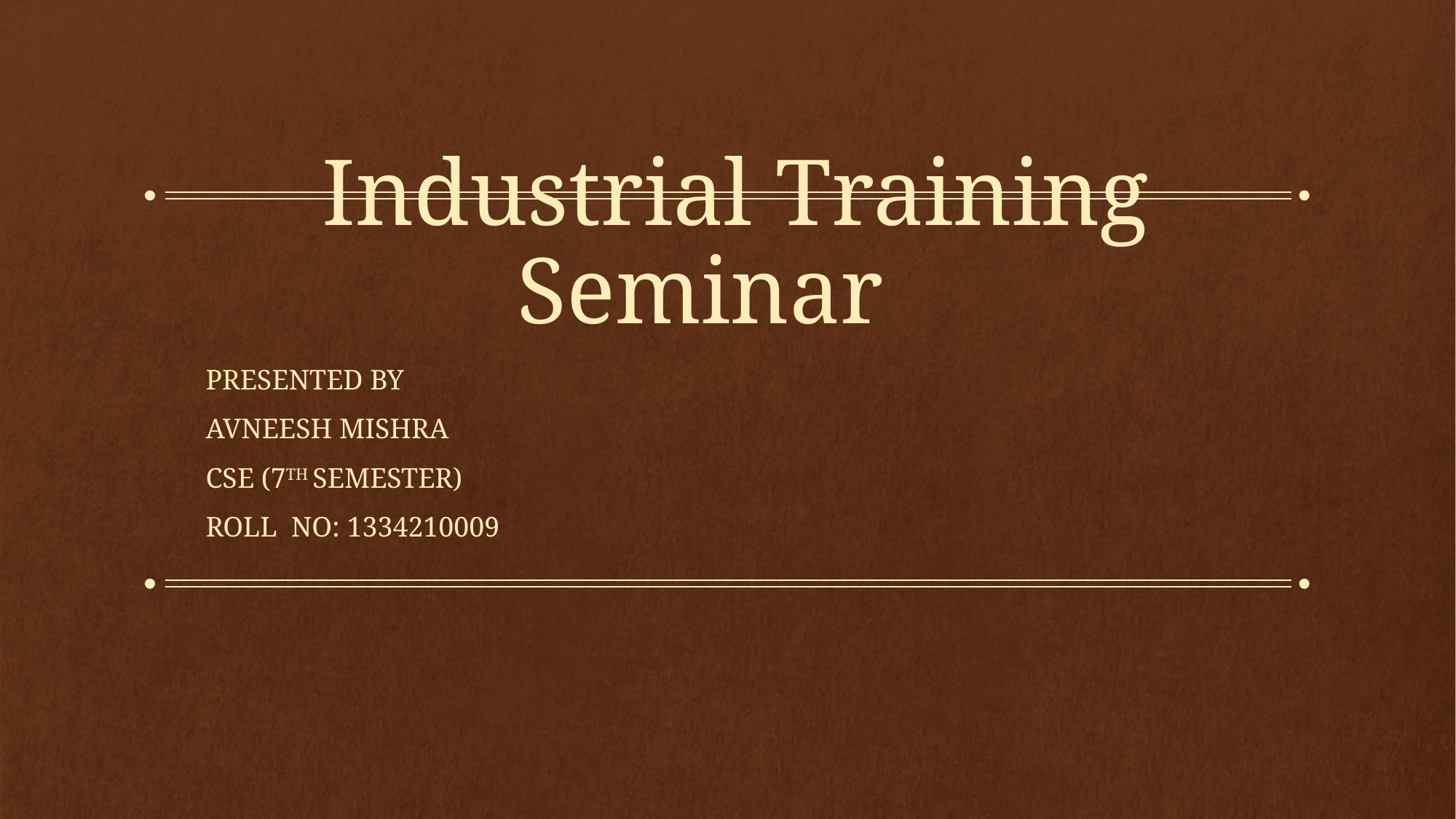

# Industrial Training Seminar
Presented by
Avneesh Mishra
CSE (7th Semester)
Roll  No: 1334210009